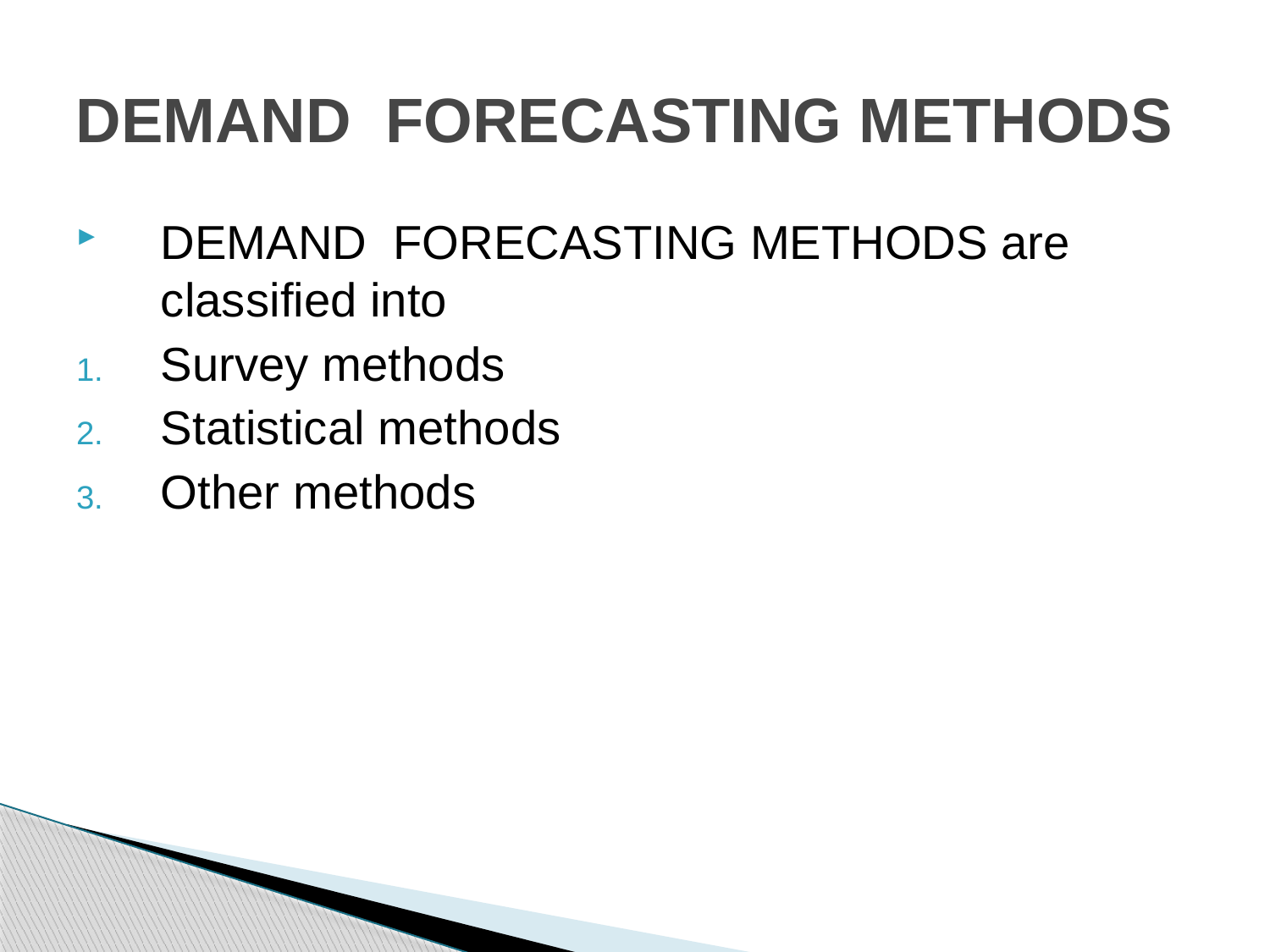

# DEMAND  FORECASTING METHODS
DEMAND  FORECASTING METHODS are classified into
Survey methods
Statistical methods
Other methods